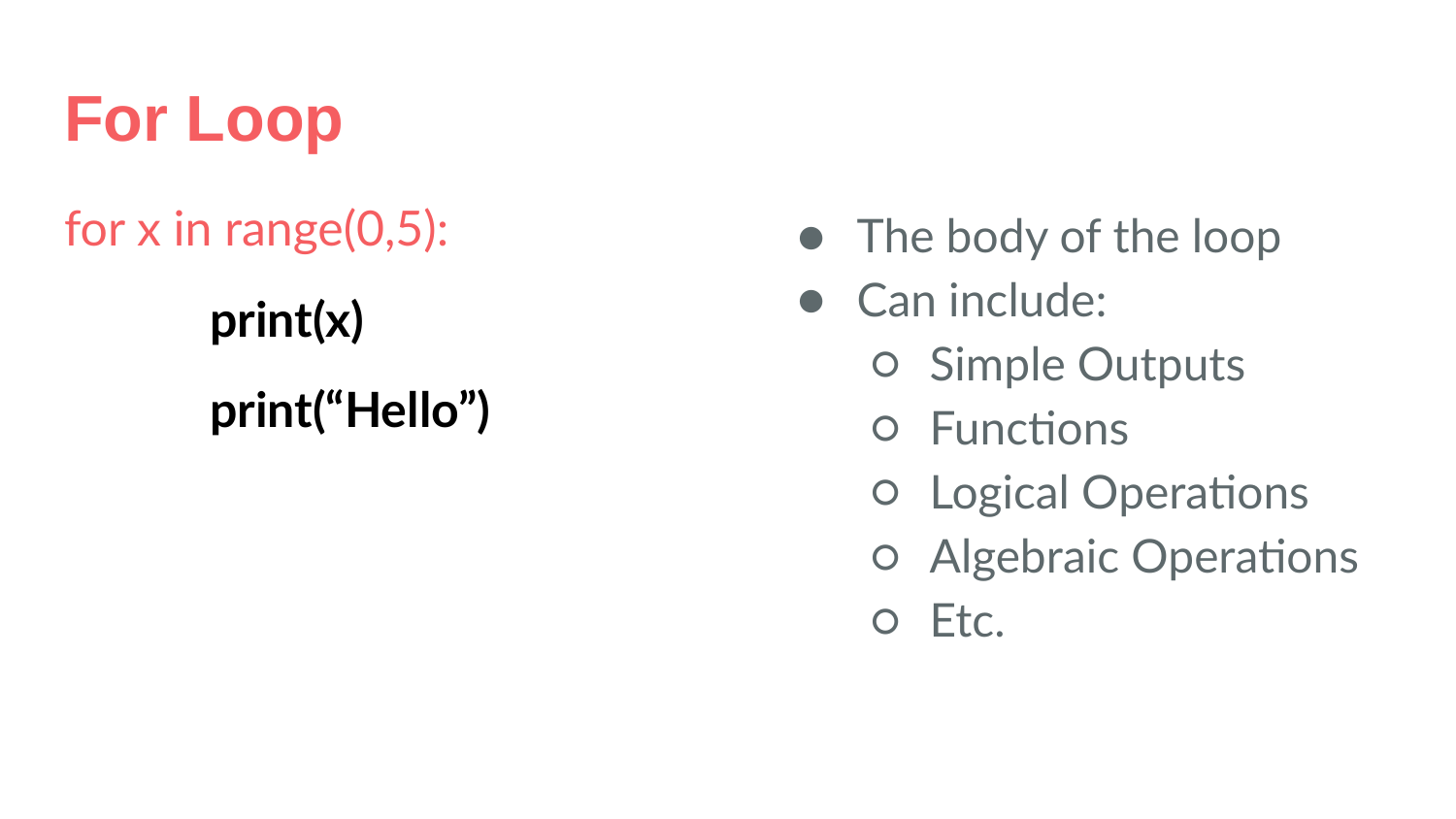

# For Loop
for x in range(0,5):
	print(x)
	print(“Hello”)
The body of the loop
Can include:
Simple Outputs
Functions
Logical Operations
Algebraic Operations
Etc.